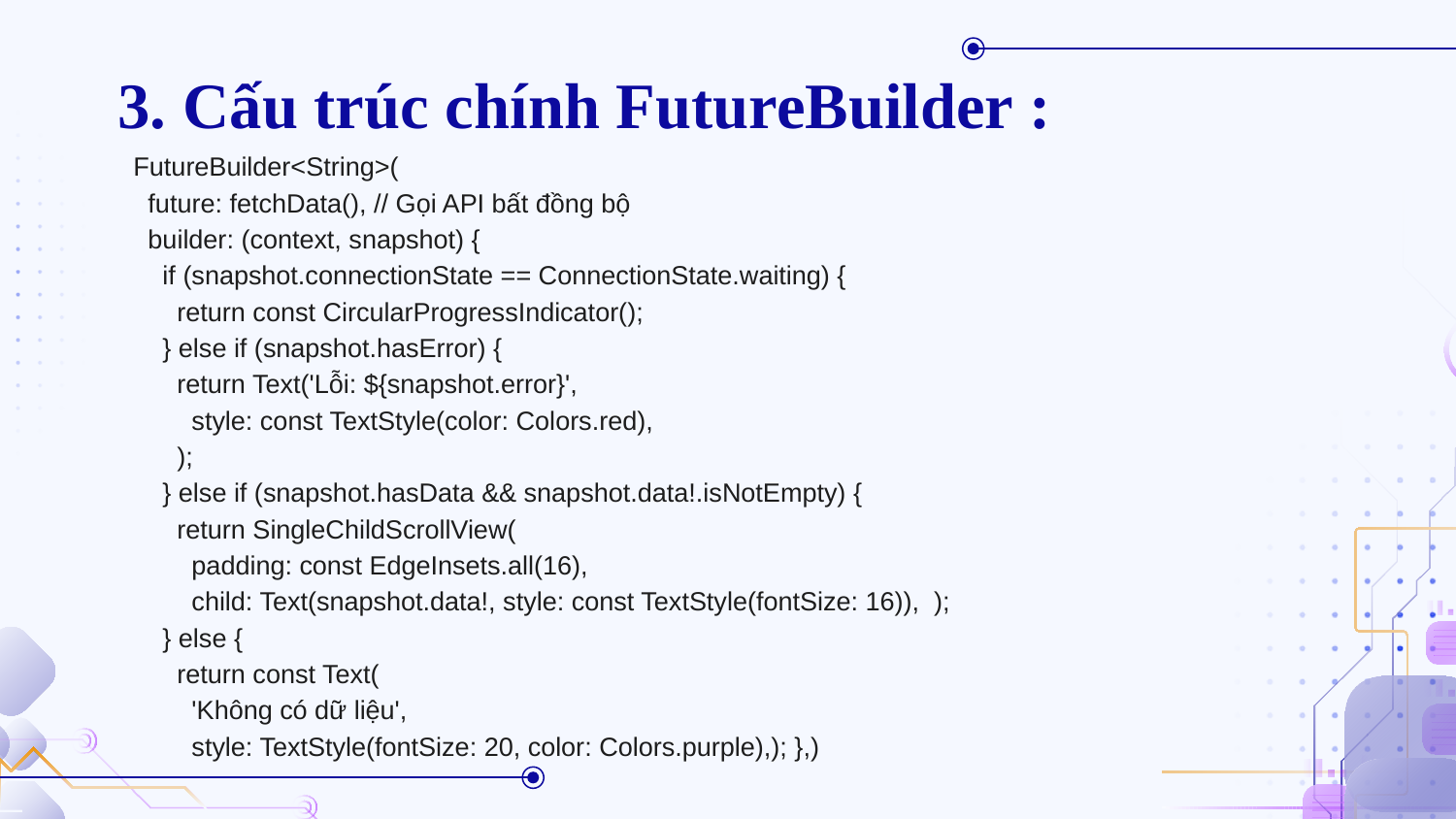

# 3. Cấu trúc chính FutureBuilder :
FutureBuilder<String>(
  future: fetchData(), // Gọi API bất đồng bộ
  builder: (context, snapshot) {
    if (snapshot.connectionState == ConnectionState.waiting) {
      return const CircularProgressIndicator();
    } else if (snapshot.hasError) {
      return Text('Lỗi: ${snapshot.error}',
        style: const TextStyle(color: Colors.red),
      );
    } else if (snapshot.hasData && snapshot.data!.isNotEmpty) {
      return SingleChildScrollView(
        padding: const EdgeInsets.all(16),
        child: Text(snapshot.data!, style: const TextStyle(fontSize: 16)),  );
    } else {
      return const Text(
        'Không có dữ liệu',
        style: TextStyle(fontSize: 20, color: Colors.purple),); },)